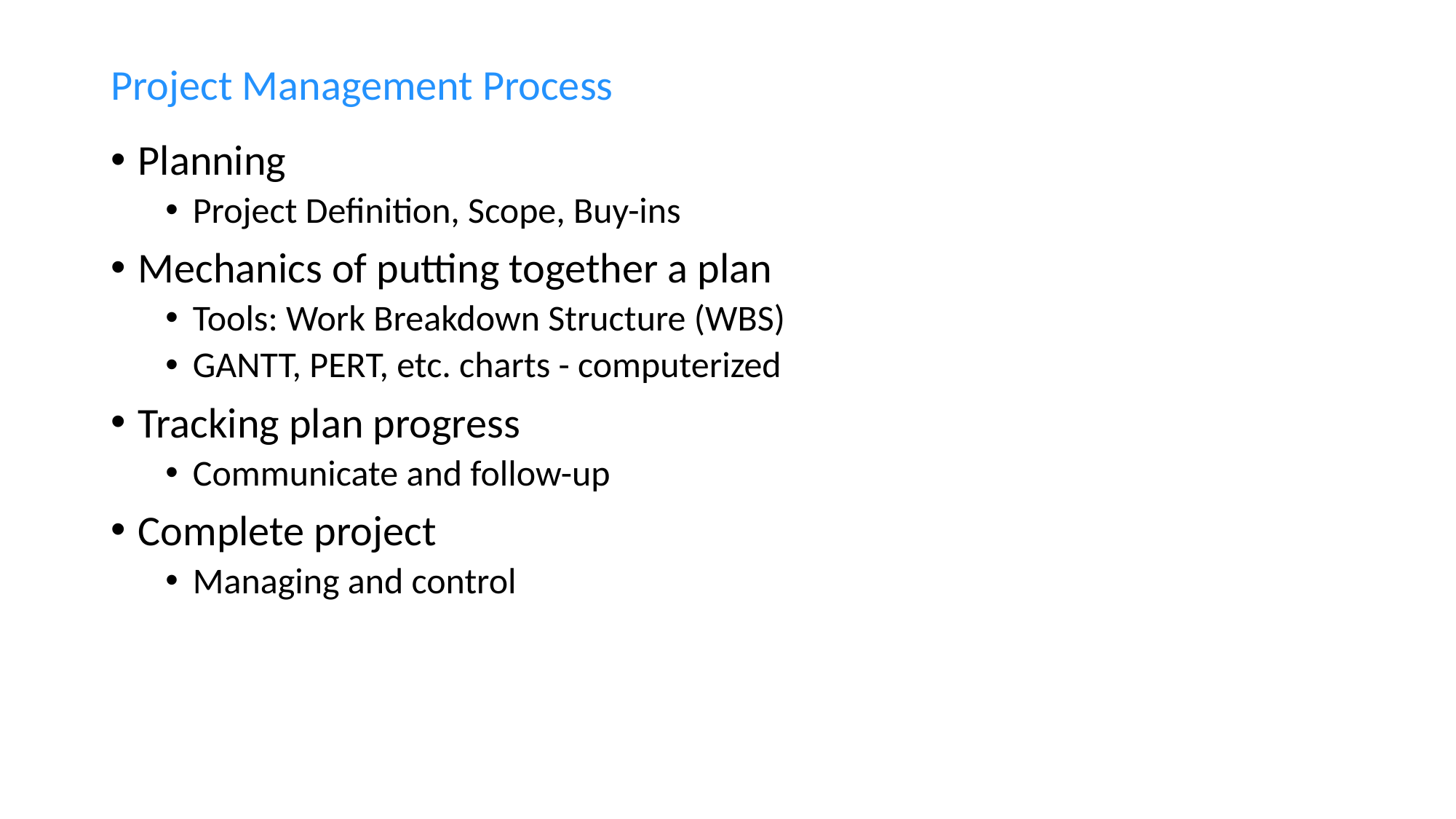

# Project Management Process
Planning
Project Definition, Scope, Buy-ins
Mechanics of putting together a plan
Tools: Work Breakdown Structure (WBS)
GANTT, PERT, etc. charts - computerized
Tracking plan progress
Communicate and follow-up
Complete project
Managing and control